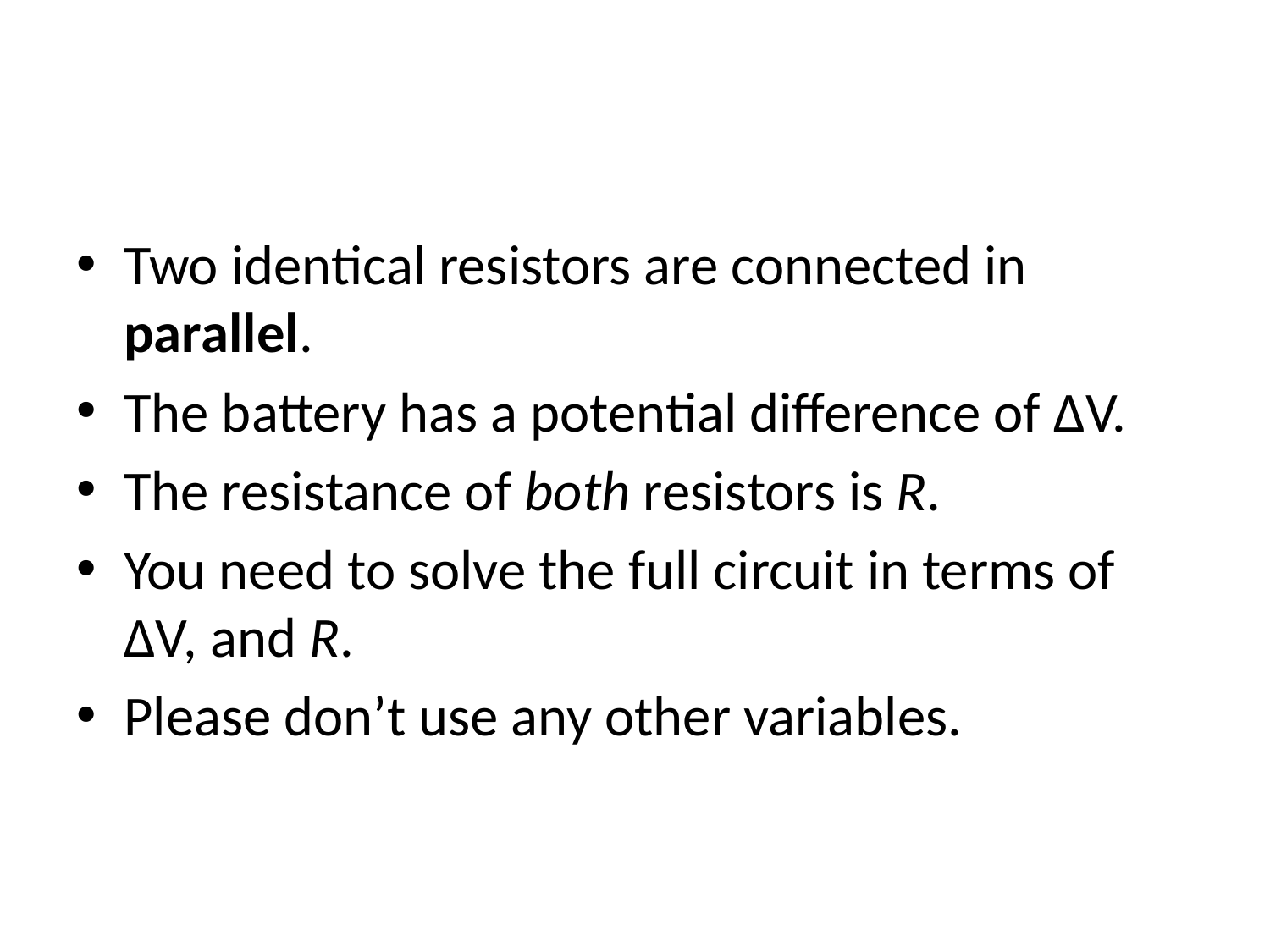

#
Two identical resistors are connected in parallel.
The battery has a potential difference of ΔV.
The resistance of both resistors is R.
You need to solve the full circuit in terms of ΔV, and R.
Please don’t use any other variables.